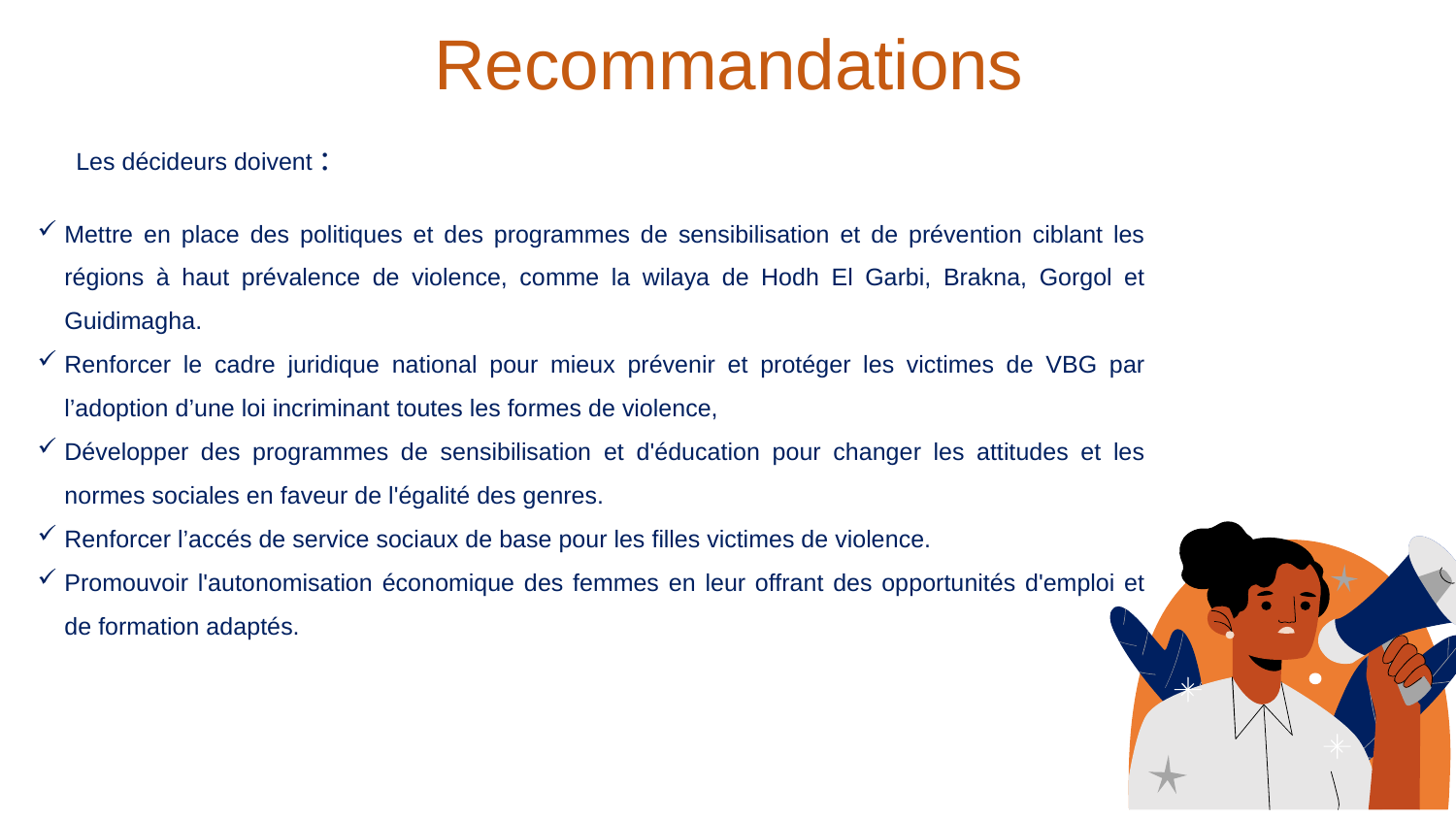

# Recommandations

Les décideurs doivent :
Mettre en place des politiques et des programmes de sensibilisation et de prévention ciblant les régions à haut prévalence de violence, comme la wilaya de Hodh El Garbi, Brakna, Gorgol et Guidimagha.
Renforcer le cadre juridique national pour mieux prévenir et protéger les victimes de VBG par l’adoption d’une loi incriminant toutes les formes de violence,
Développer des programmes de sensibilisation et d'éducation pour changer les attitudes et les normes sociales en faveur de l'égalité des genres.
Renforcer l’accés de service sociaux de base pour les filles victimes de violence.
Promouvoir l'autonomisation économique des femmes en leur offrant des opportunités d'emploi et de formation adaptés.